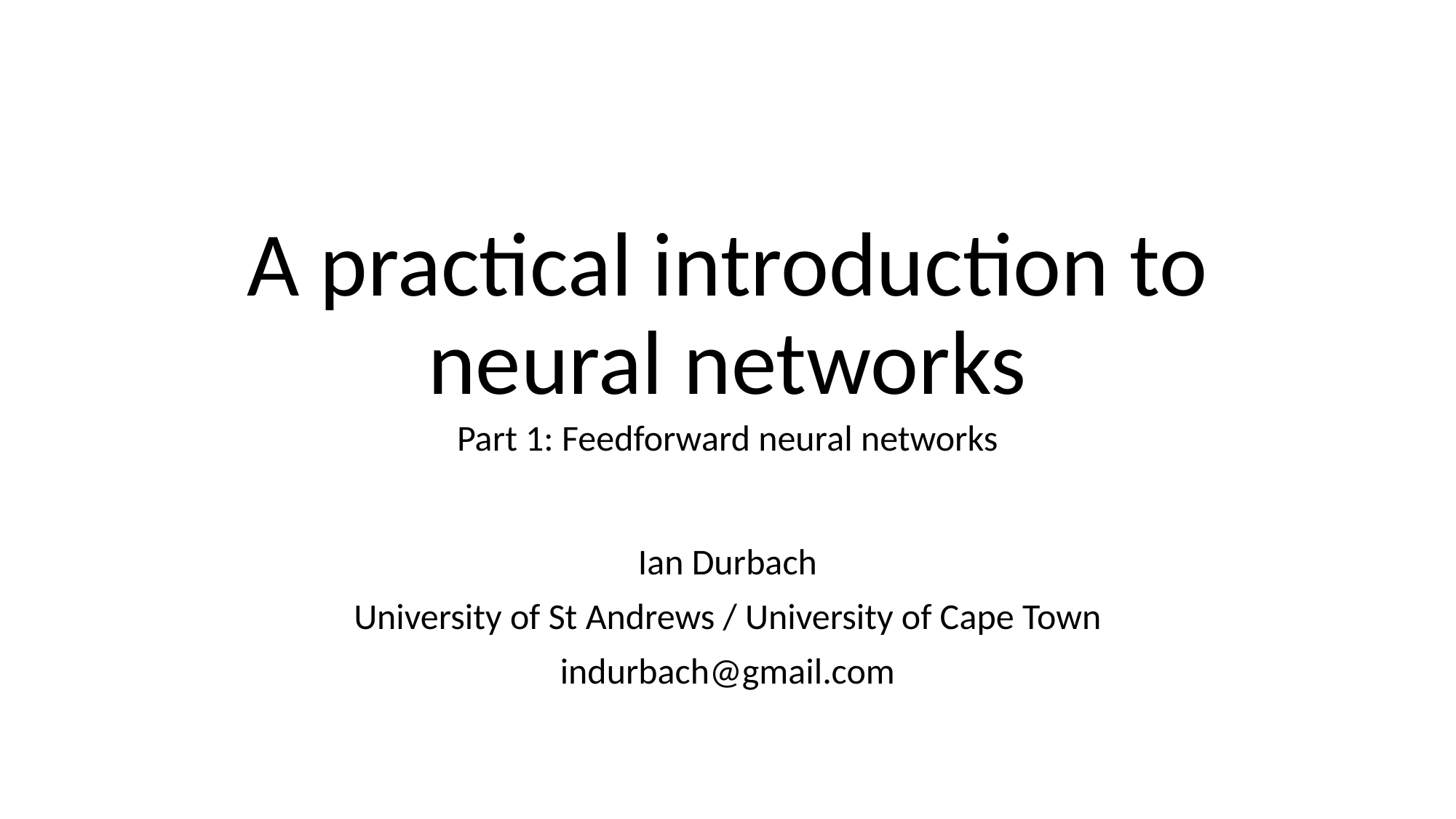

# A practical introduction to neural networks
Part 1: Feedforward neural networks
Ian Durbach
University of St Andrews / University of Cape Town
indurbach@gmail.com